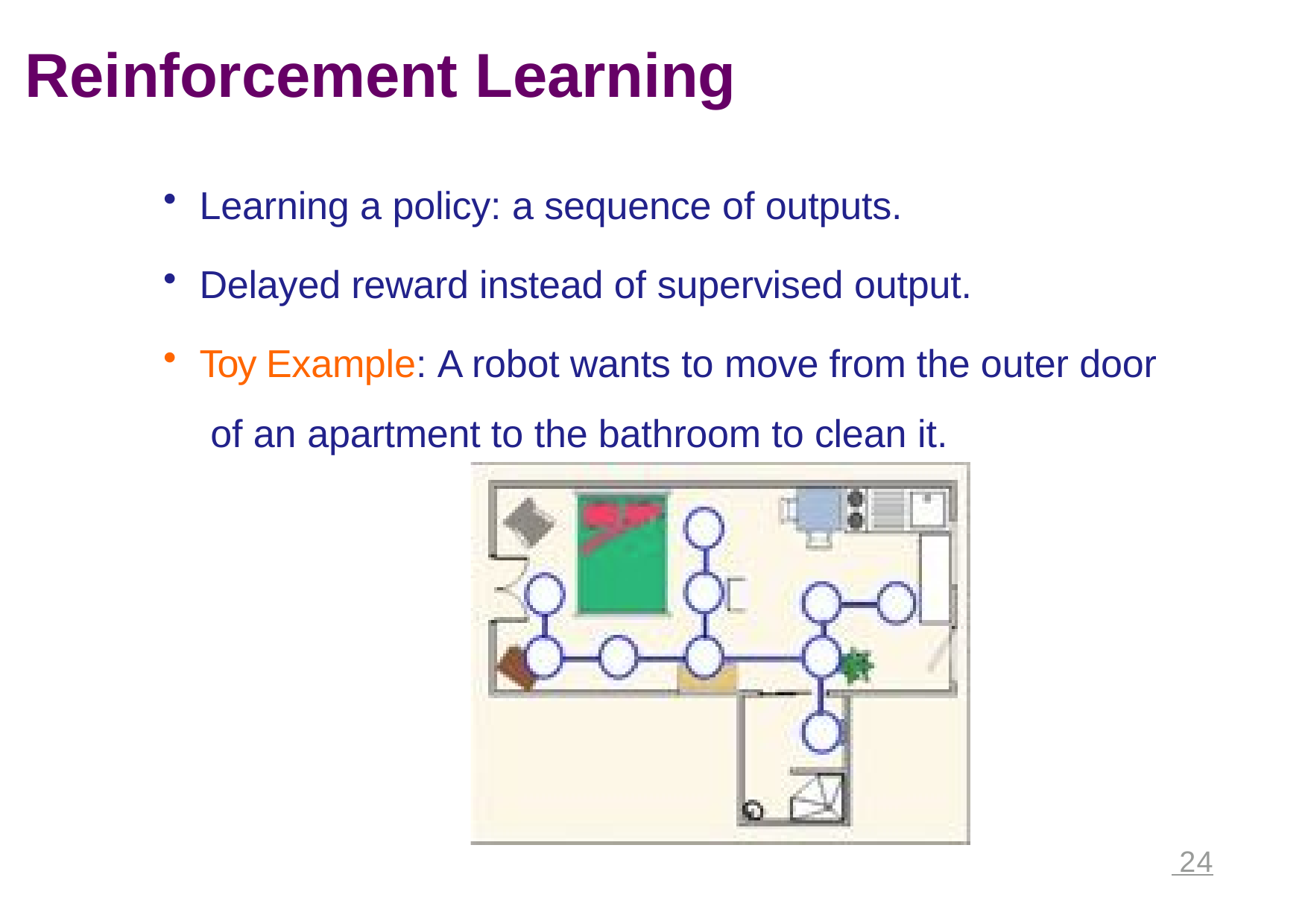

# Reinforcement Learning
Learning a policy: a sequence of outputs.
Delayed reward instead of supervised output.
Toy Example: A robot wants to move from the outer door  of an apartment to the bathroom to clean it.

 24